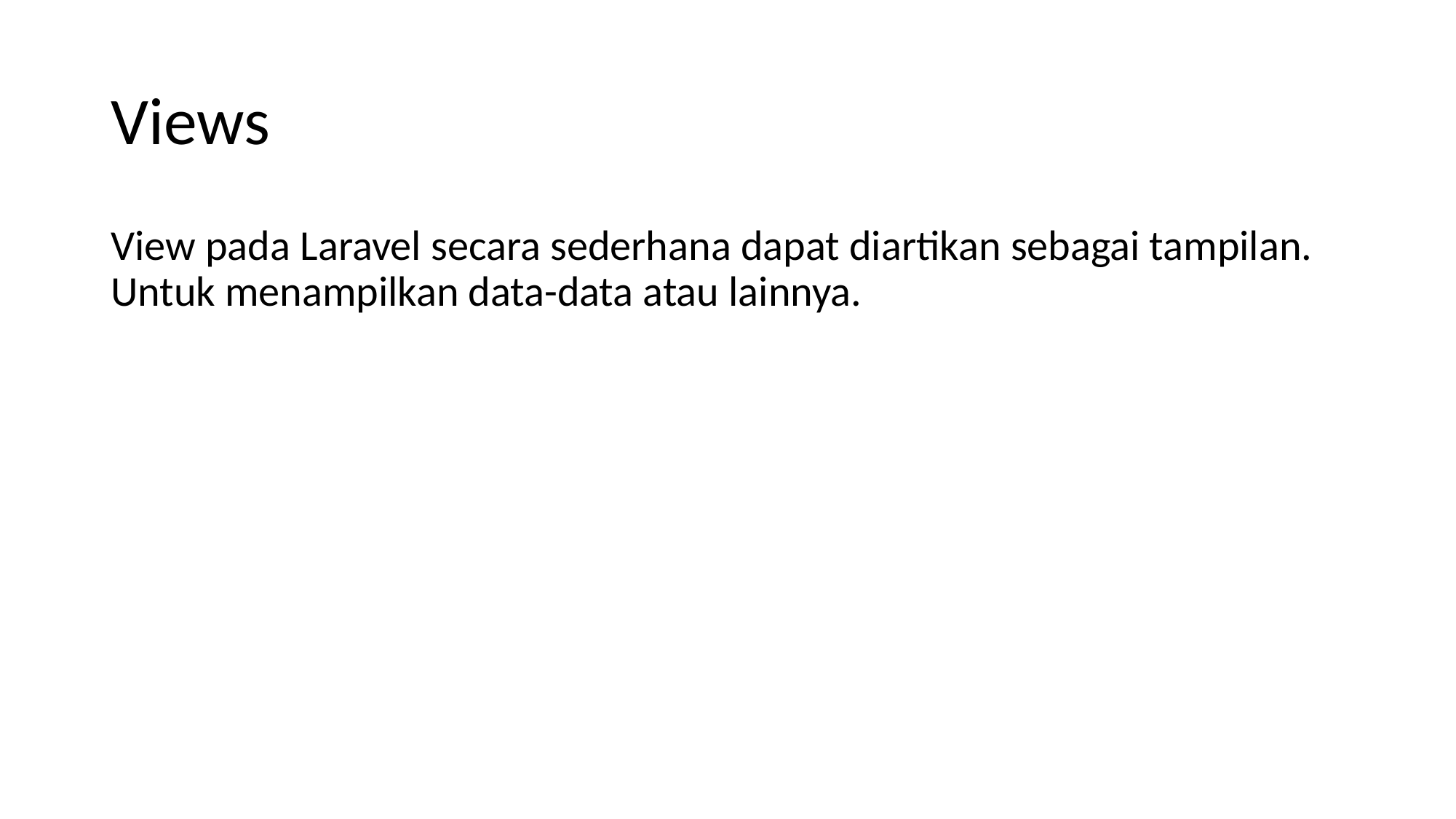

# Views
View pada Laravel secara sederhana dapat diartikan sebagai tampilan. Untuk menampilkan data-data atau lainnya.